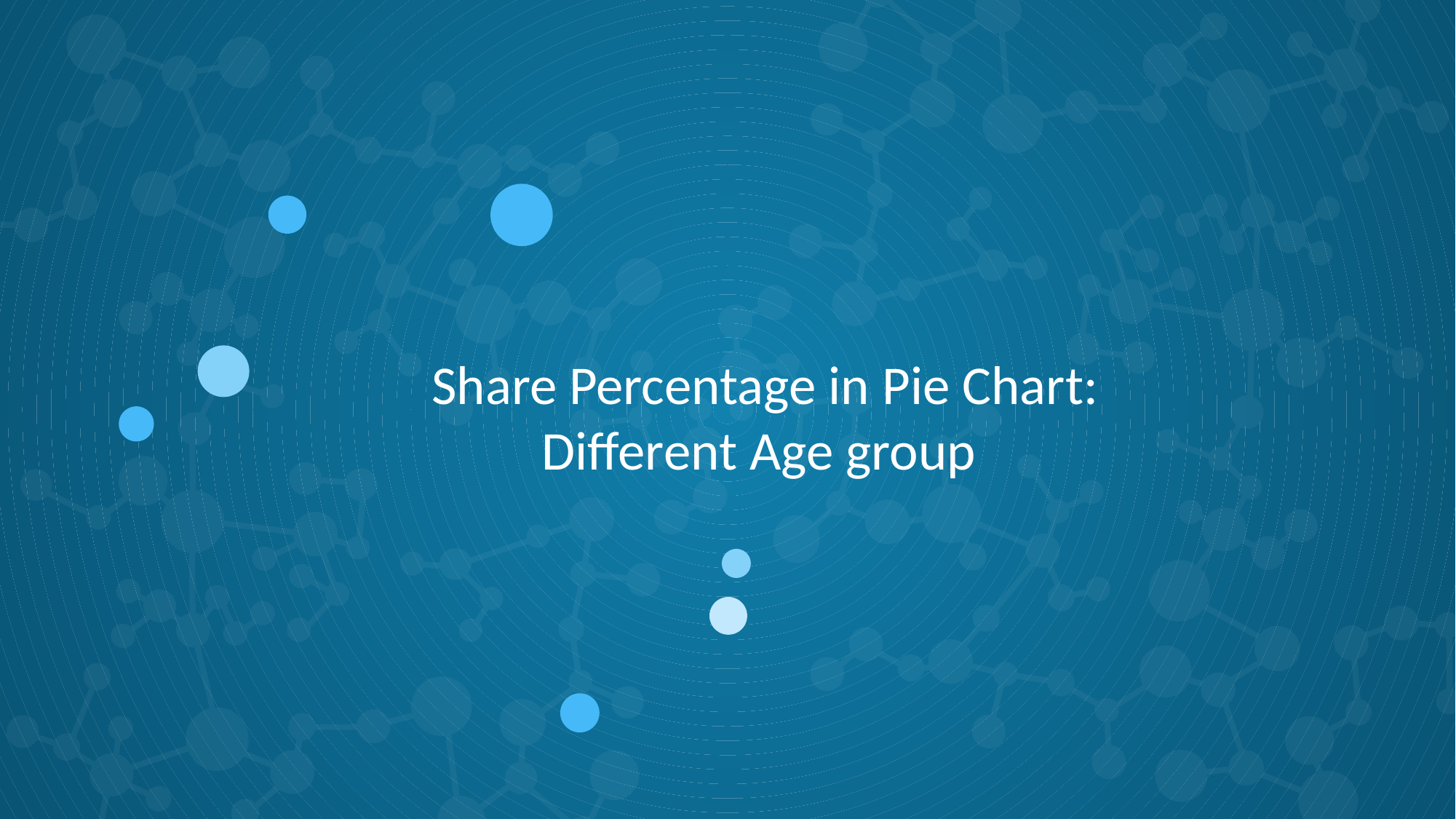

# Share Percentage in Pie Chart: Different Age group